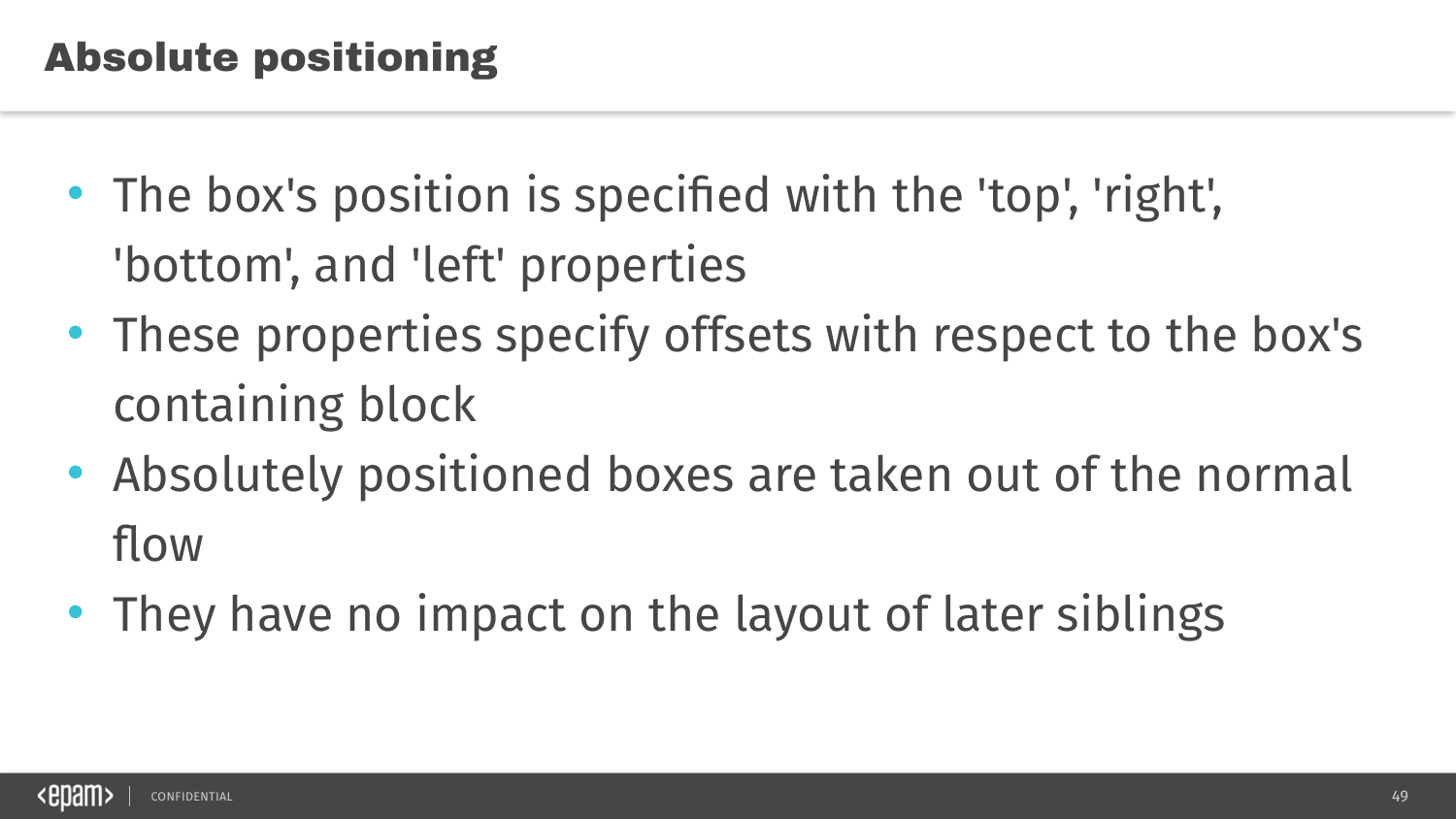

Absolute positioning
The box's position is specified with the 'top', 'right', 'bottom', and 'left' properties
These properties specify offsets with respect to the box's containing block
Absolutely positioned boxes are taken out of the normal flow
They have no impact on the layout of later siblings